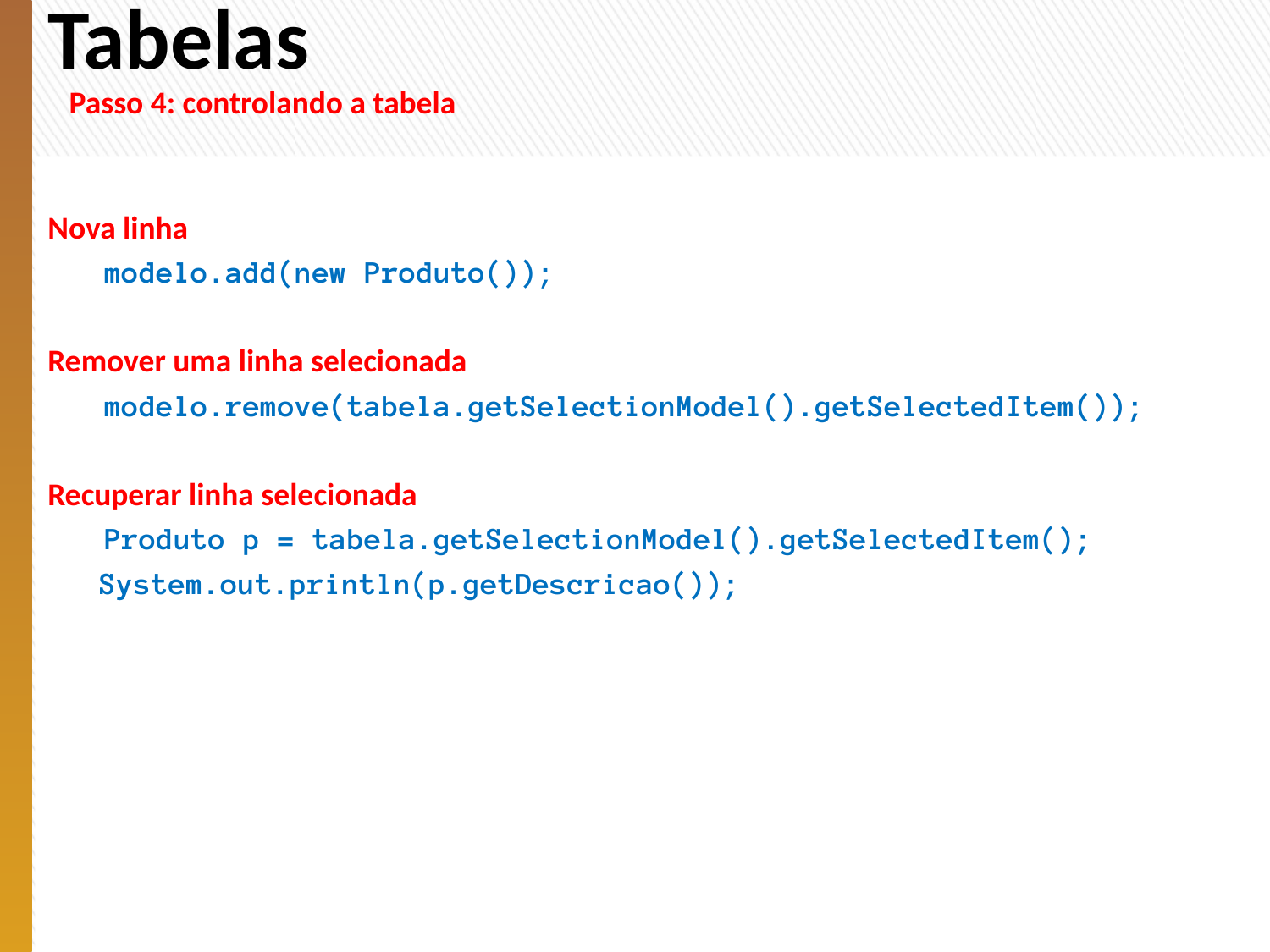

# Tabelas
Passo 4: controlando a tabela

Nova linha
   modelo.add(new Produto());

Remover uma linha selecionada
   modelo.remove(tabela.getSelectionModel().getSelectedItem());

Recuperar linha selecionada
   Produto p = tabela.getSelectionModel().getSelectedItem();
   System.out.println(p.getDescricao());